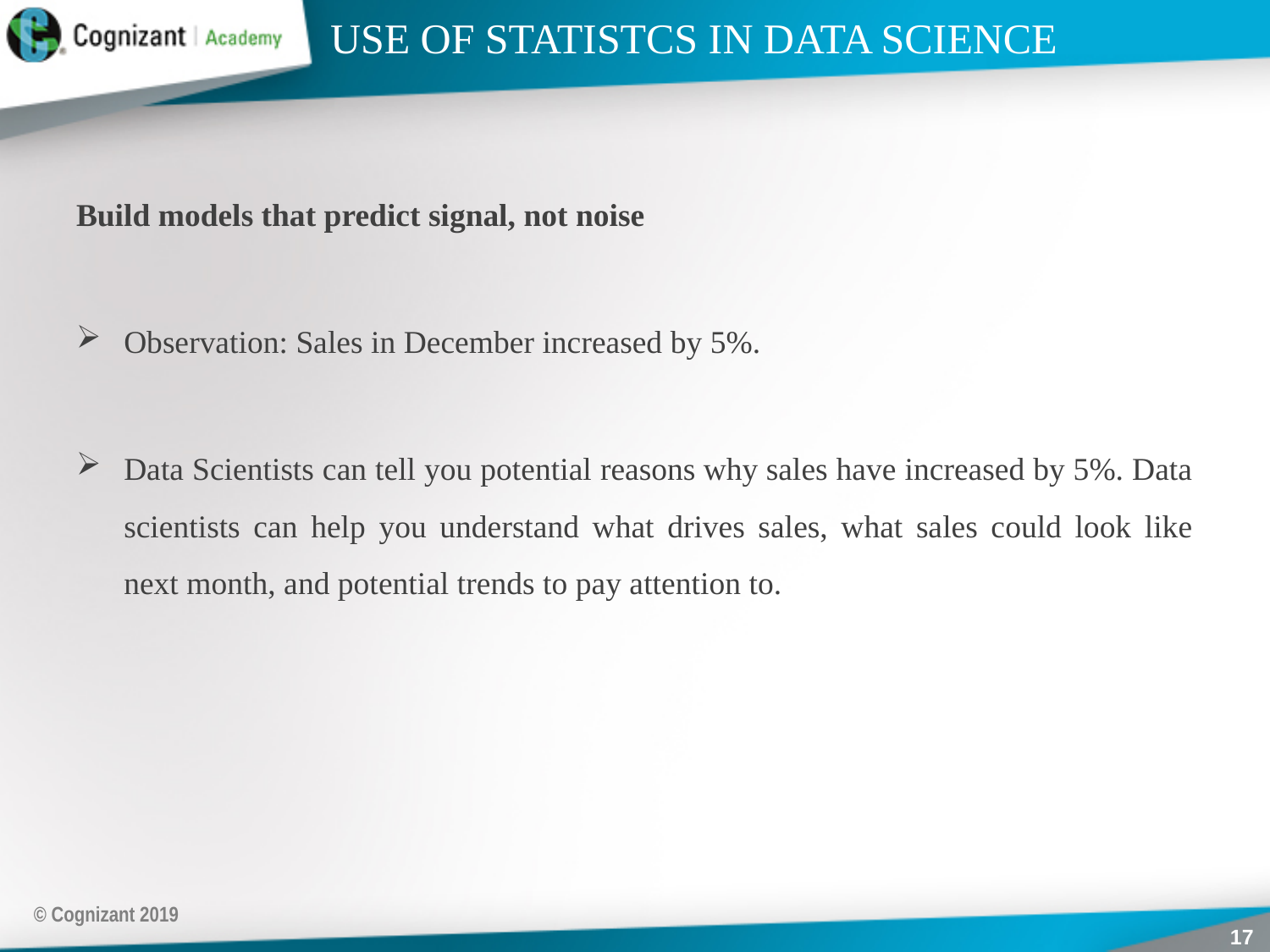

# USE OF STATISTCS IN DATA SCIENCE
Build models that predict signal, not noise

Observation: Sales in December increased by 5%.

Data Scientists can tell you potential reasons why sales have increased by 5%. Data scientists can help you understand what drives sales, what sales could look like next month, and potential trends to pay attention to.

© Cognizant 2019
17